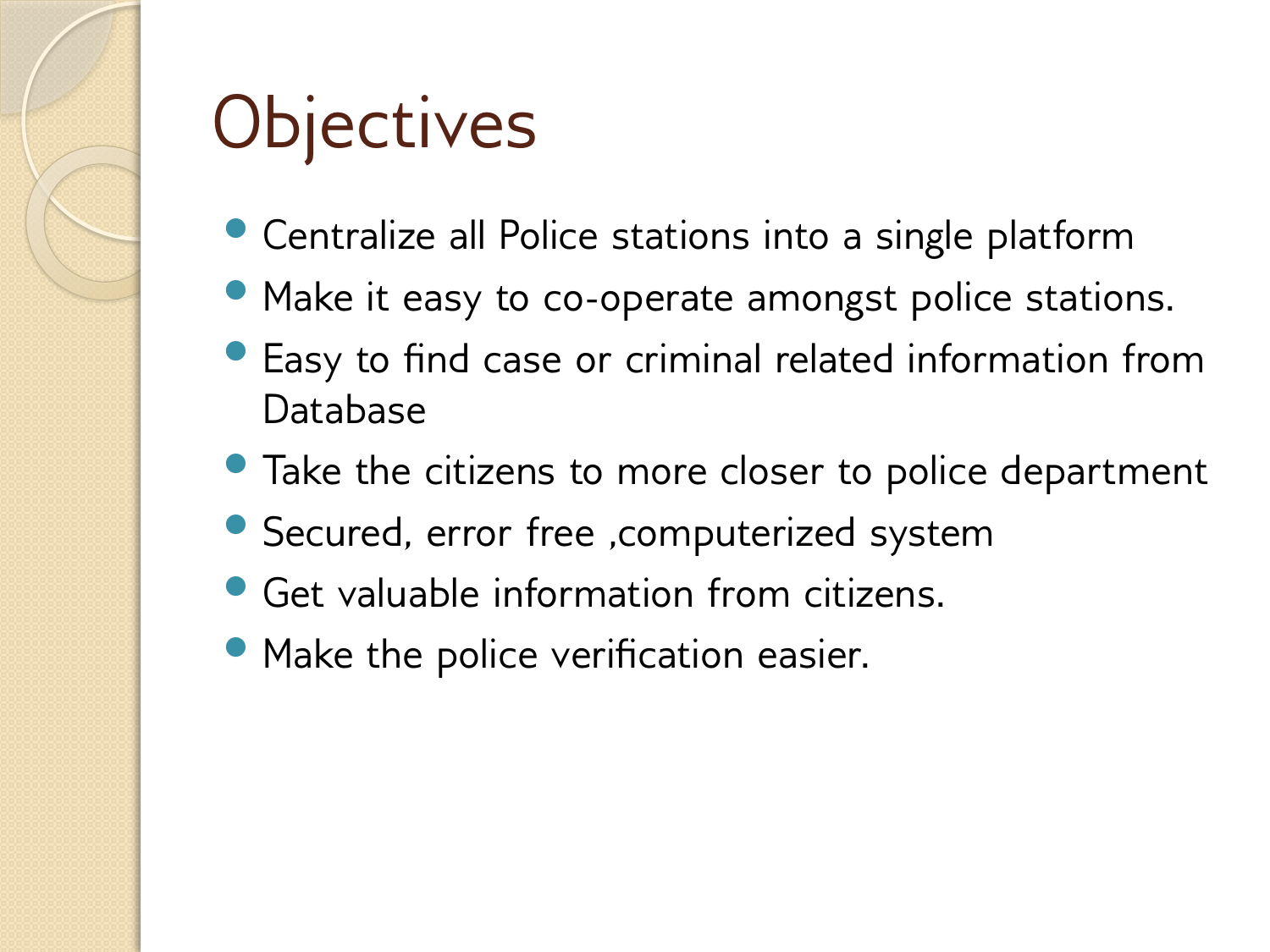

# Objectives
Centralize all Police stations into a single platform
Make it easy to co-operate amongst police stations.
Easy to find case or criminal related information from Database
Take the citizens to more closer to police department
Secured, error free ,computerized system
Get valuable information from citizens.
Make the police verification easier.